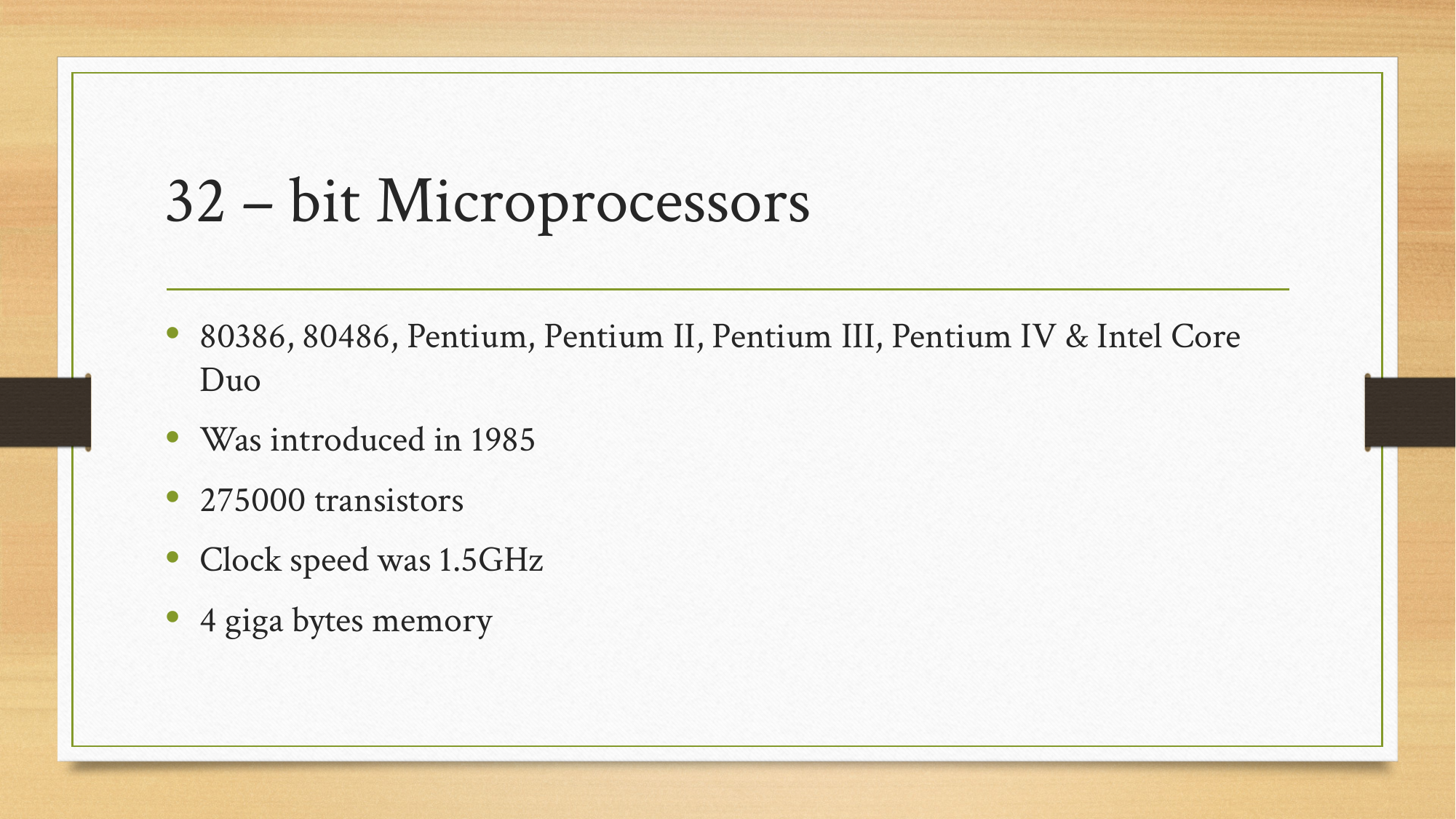

# 32 – bit Microprocessors
80386, 80486, Pentium, Pentium II, Pentium III, Pentium IV & Intel Core Duo
Was introduced in 1985
275000 transistors
Clock speed was 1.5GHz
4 giga bytes memory